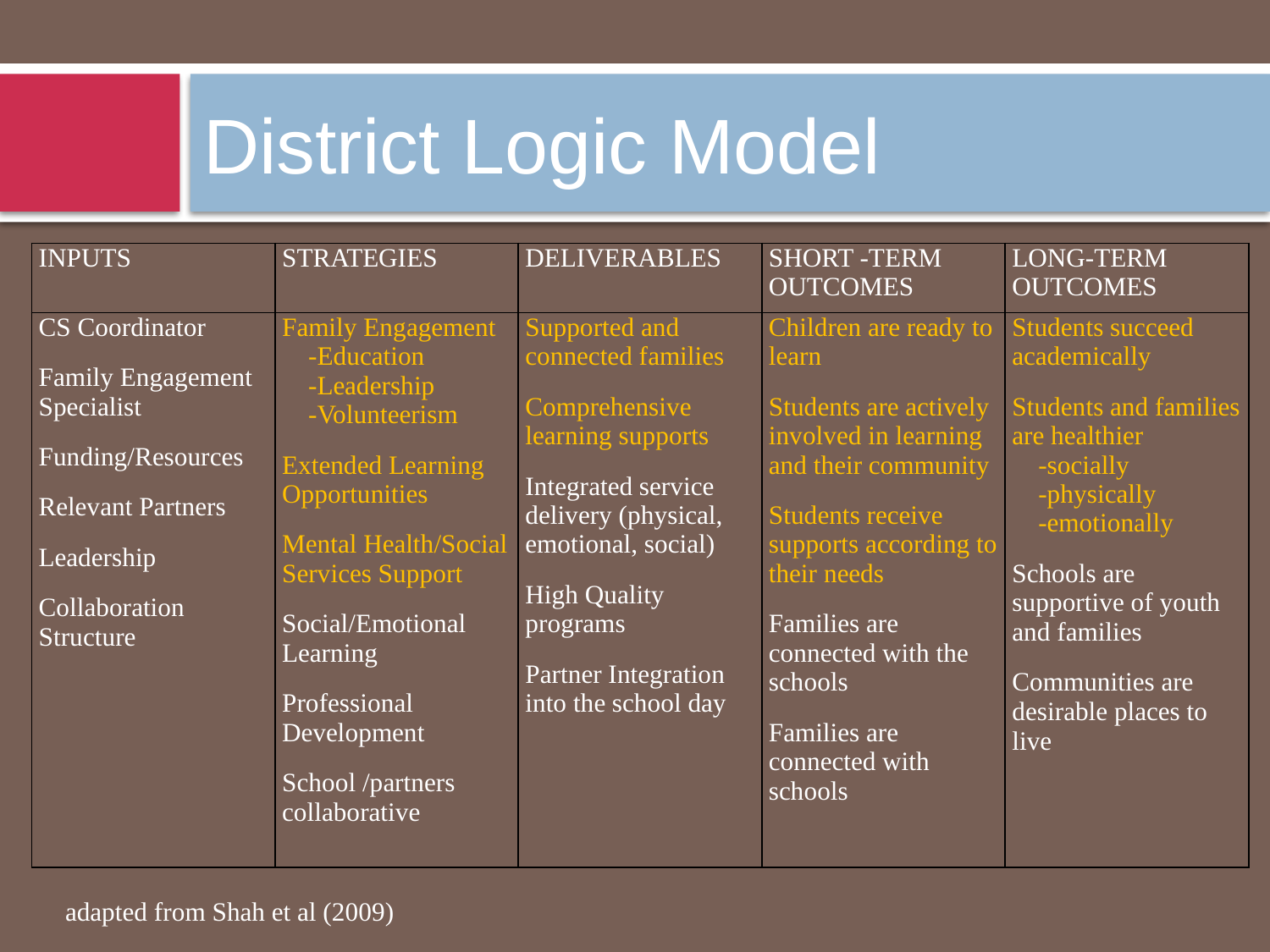

# District Logic Model
| INPUTS | STRATEGIES | DELIVERABLES | SHORT -TERM OUTCOMES | LONG-TERM OUTCOMES |
| --- | --- | --- | --- | --- |
| CS Coordinator Family Engagement Specialist Funding/Resources Relevant Partners Leadership Collaboration Structure | Family Engagement -Education -Leadership -Volunteerism Extended Learning Opportunities Mental Health/Social Services Support Social/Emotional Learning Professional Development School /partners collaborative | Supported and connected families Comprehensive learning supports Integrated service delivery (physical, emotional, social) High Quality programs Partner Integration into the school day | Children are ready to learn Students are actively involved in learning and their community Students receive supports according to their needs Families are connected with the schools Families are connected with schools | Students succeed academically Students and families are healthier -socially -physically -emotionally Schools are supportive of youth and families Communities are desirable places to live |
adapted from Shah et al (2009)